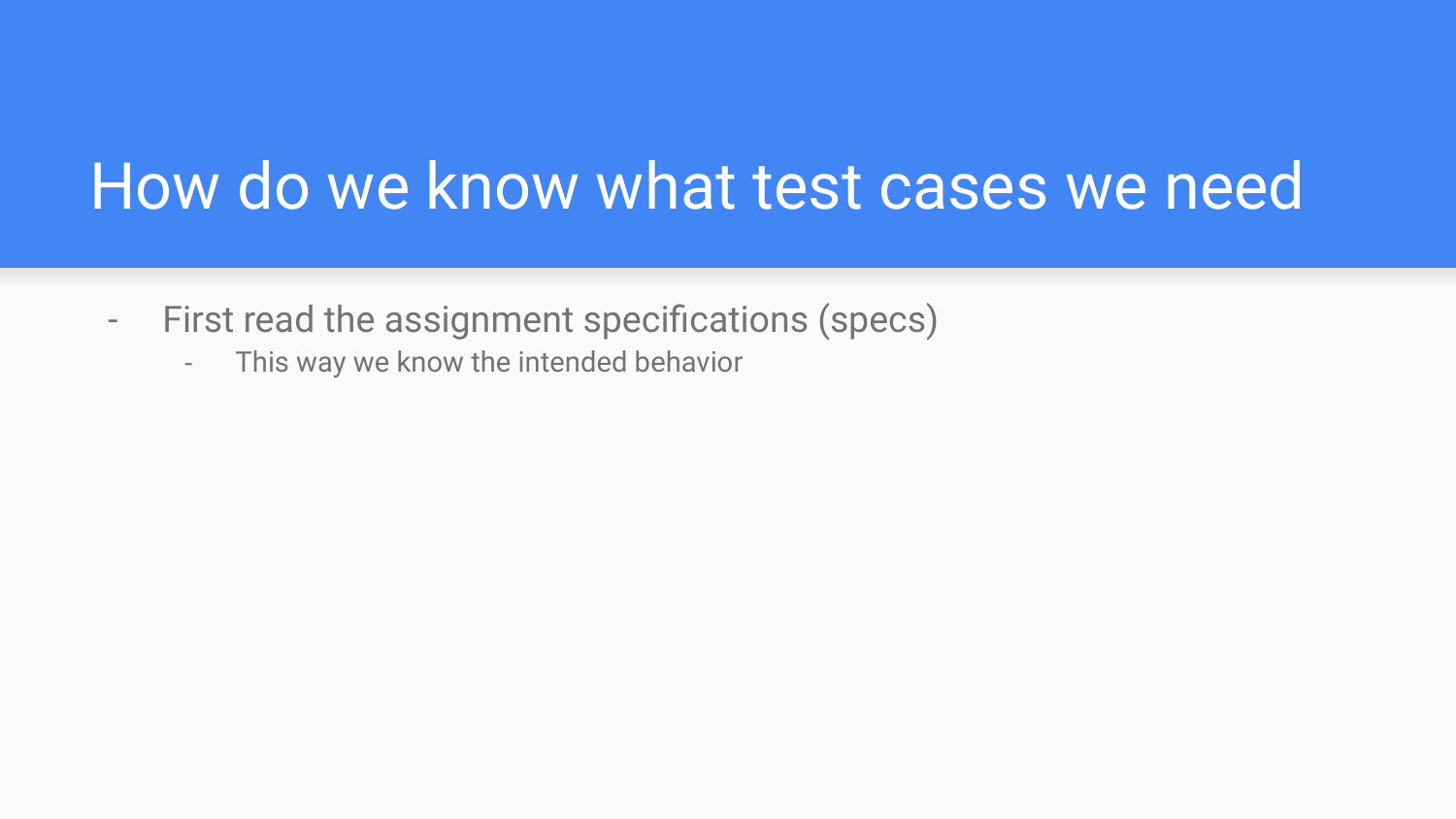

# How do we know what test cases we need
First read the assignment specifications (specs)
This way we know the intended behavior